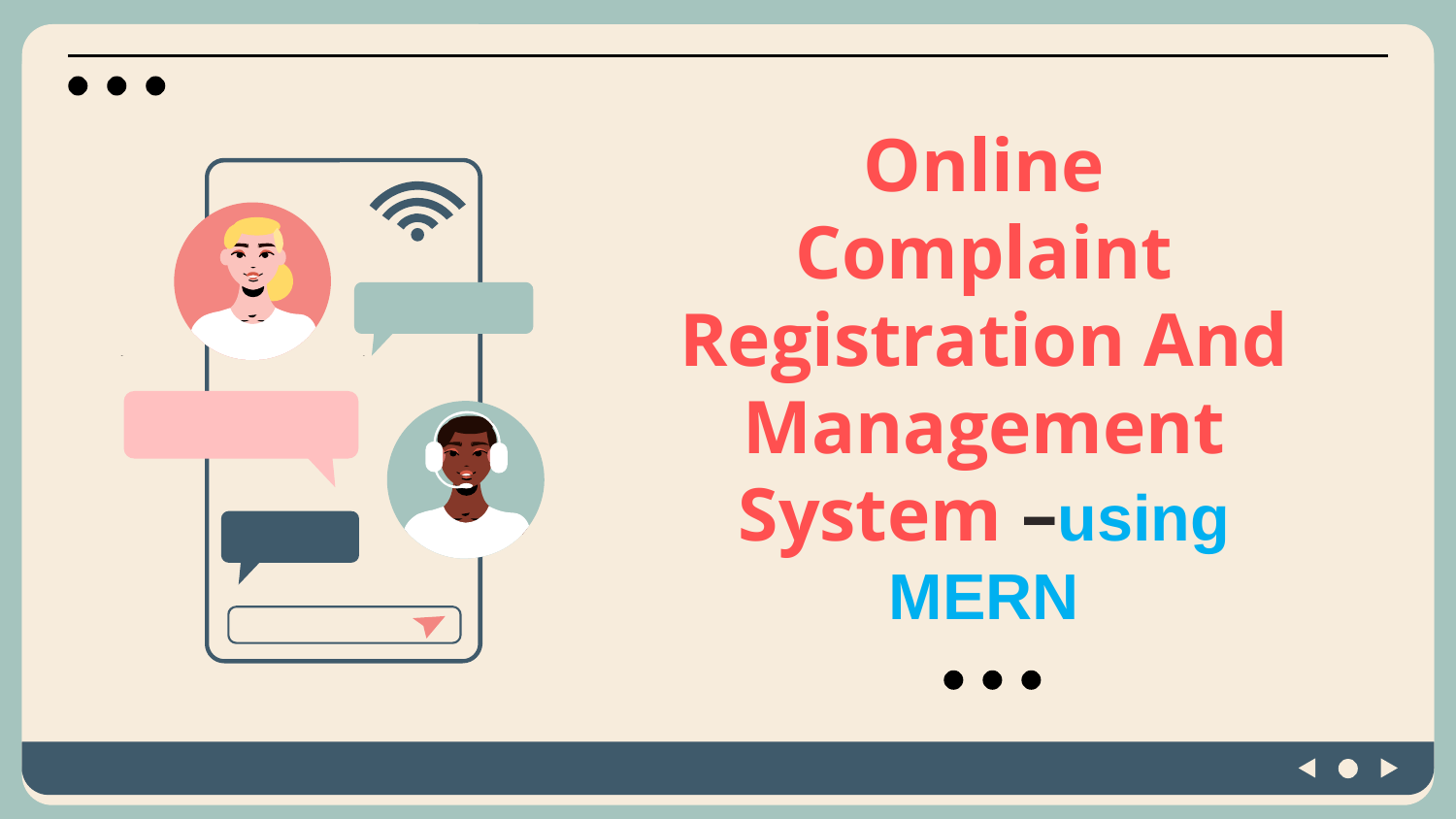

# Online Complaint Registration And Management System –using MERN